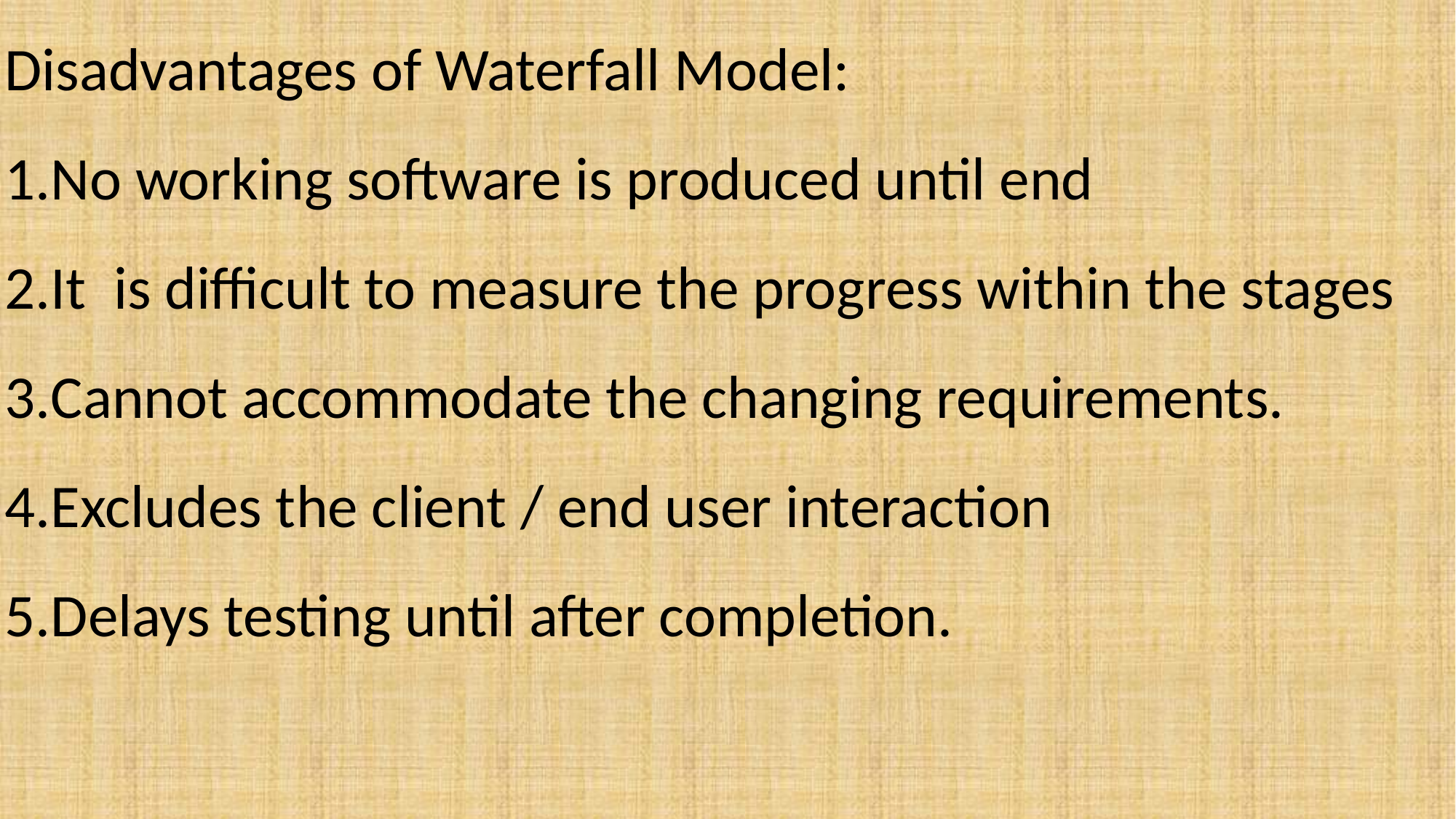

Disadvantages of Waterfall Model:
No working software is produced until end
It  is difficult to measure the progress within the stages
Cannot accommodate the changing requirements.
Excludes the client / end user interaction
Delays testing until after completion.